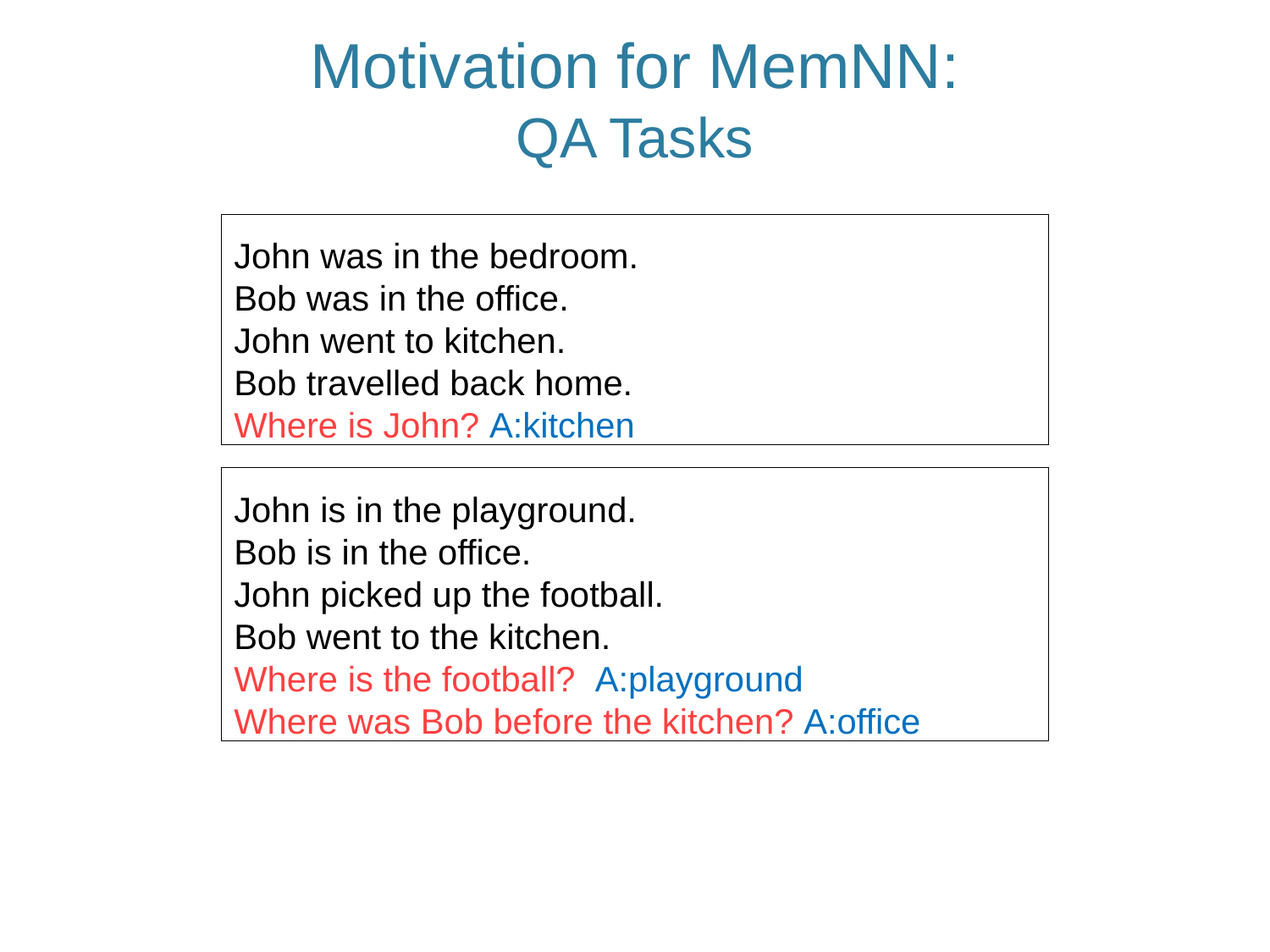

# Motivation for MemNN: QA Tasks
John was in the bedroom.
Bob was in the office.
John went to kitchen.
Bob travelled back home.
Where is John? A:kitchen
John is in the playground.
Bob is in the office.
John picked up the football.
Bob went to the kitchen.
Where is the football?  A:playground
Where was Bob before the kitchen? A:office